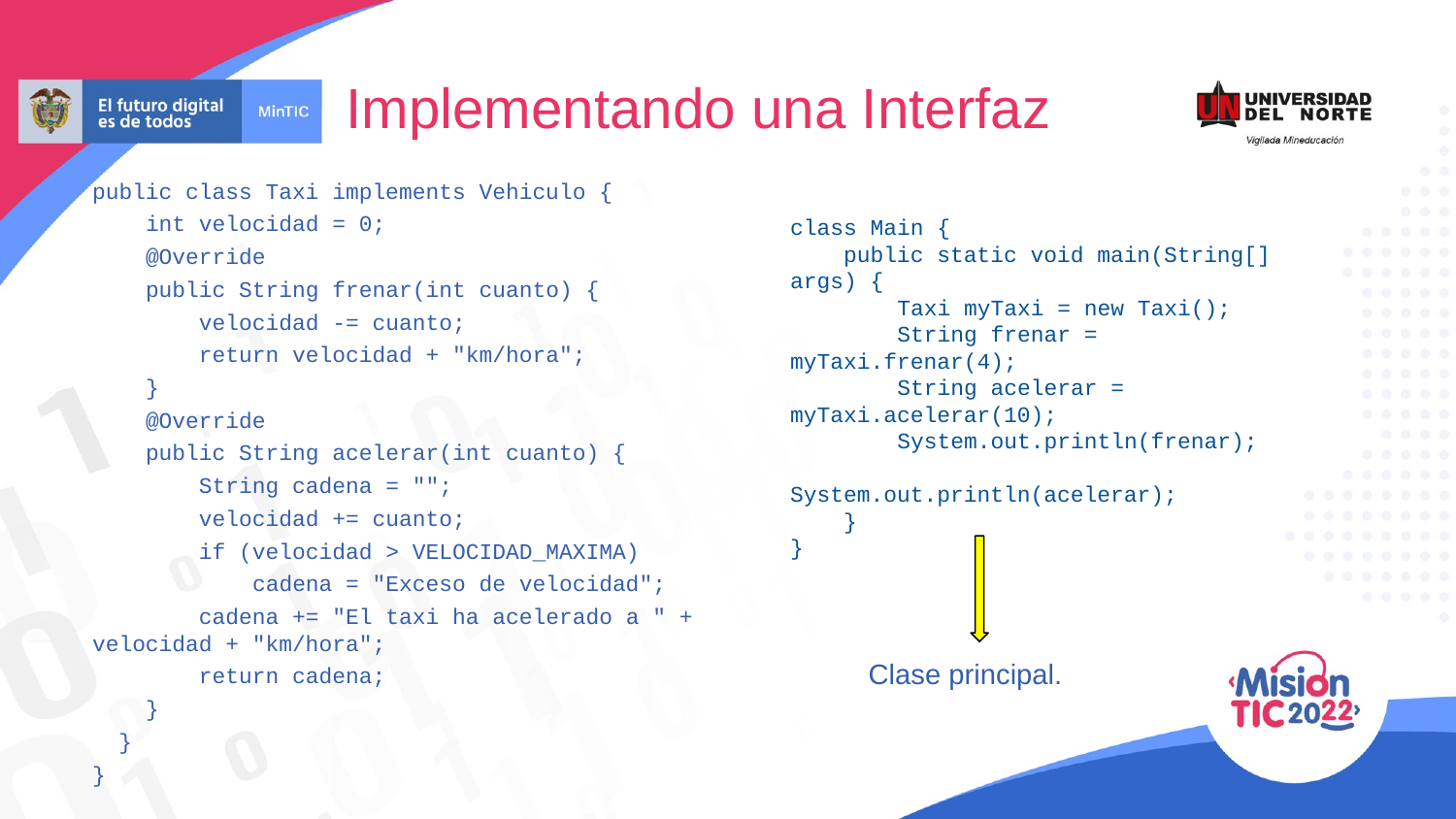

Implementando una Interfaz
public class Taxi implements Vehiculo {
    int velocidad = 0;
    @Override
    public String frenar(int cuanto) {
        velocidad -= cuanto;
        return velocidad + "km/hora";
    }
    @Override
    public String acelerar(int cuanto) {
        String cadena = "";
        velocidad += cuanto;
        if (velocidad > VELOCIDAD_MAXIMA)
            cadena = "Exceso de velocidad";
        cadena += "El taxi ha acelerado a " + velocidad + "km/hora";
        return cadena;
    }
  }
}
class Main {
    public static void main(String[] args) {
        Taxi myTaxi = new Taxi();
        String frenar = myTaxi.frenar(4);
        String acelerar = myTaxi.acelerar(10);
        System.out.println(frenar);
        System.out.println(acelerar);
    }
}

Clase principal.